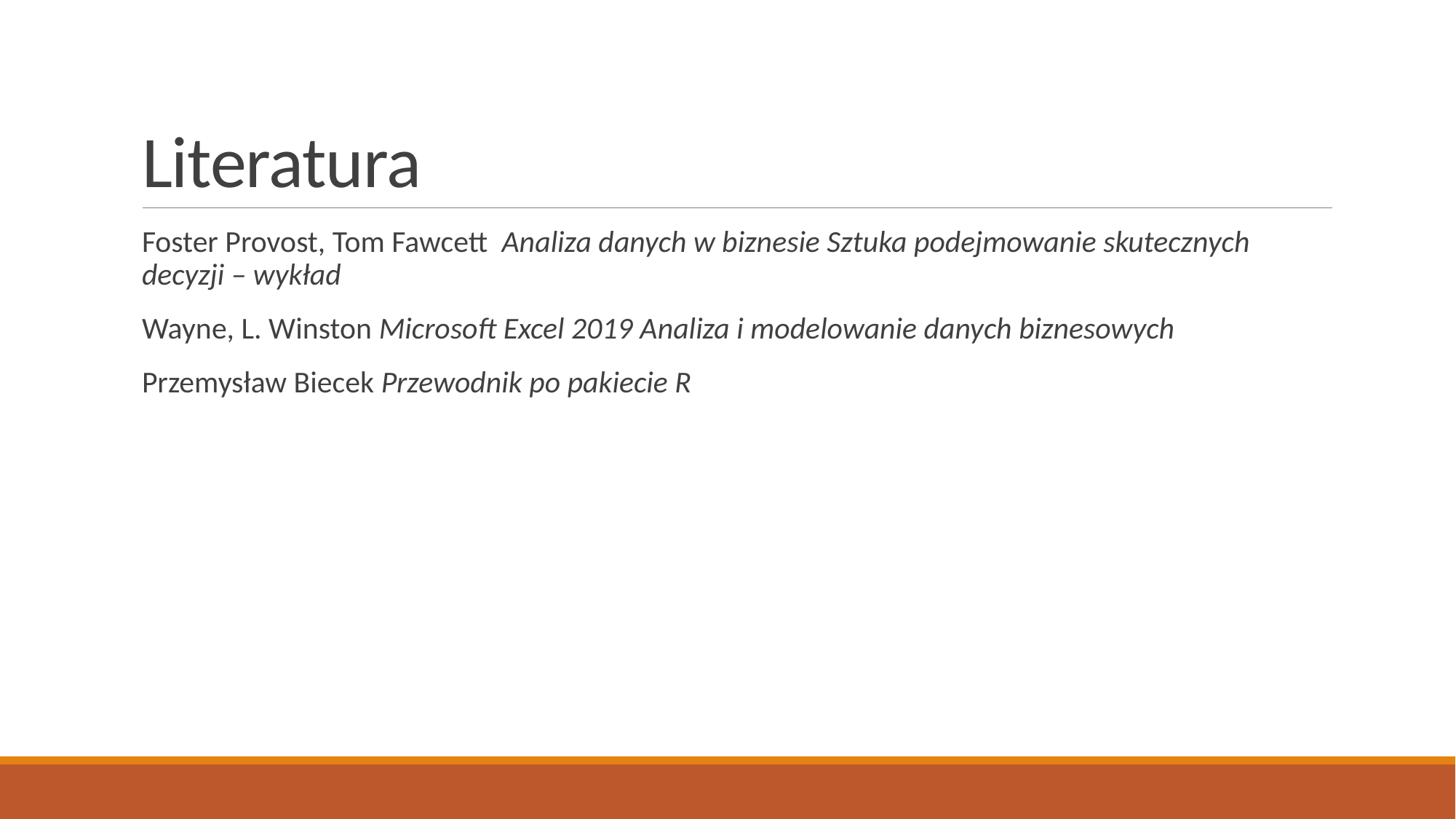

# Literatura
Foster Provost, Tom Fawcett  Analiza danych w biznesie Sztuka podejmowanie skutecznych decyzji – wykład
Wayne, L. Winston Microsoft Excel 2019 Analiza i modelowanie danych biznesowych
Przemysław Biecek Przewodnik po pakiecie R